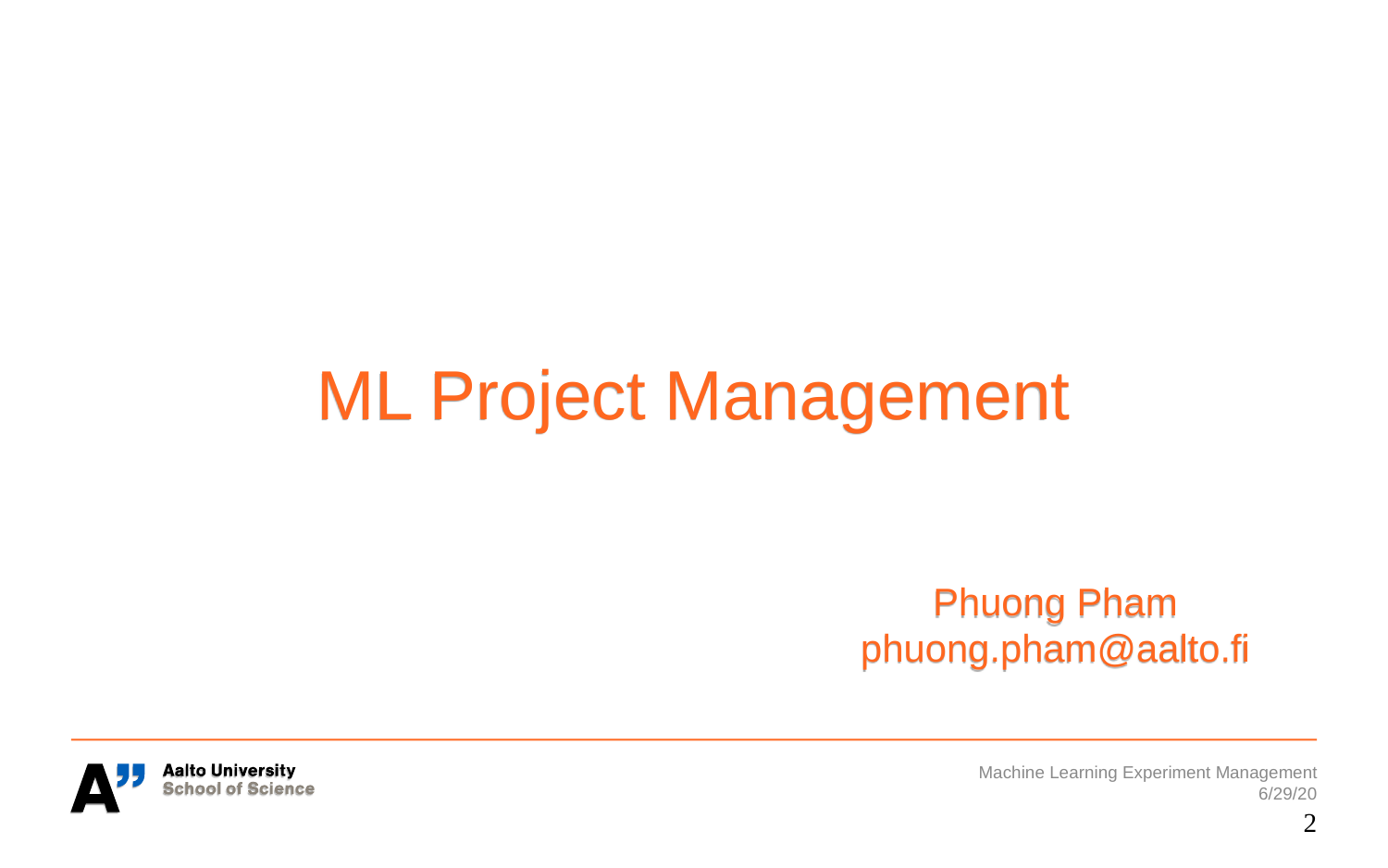

ML Project Management
Phuong Pham
phuong.pham@aalto.fi
Machine Learning Experiment Management
6/29/20
2